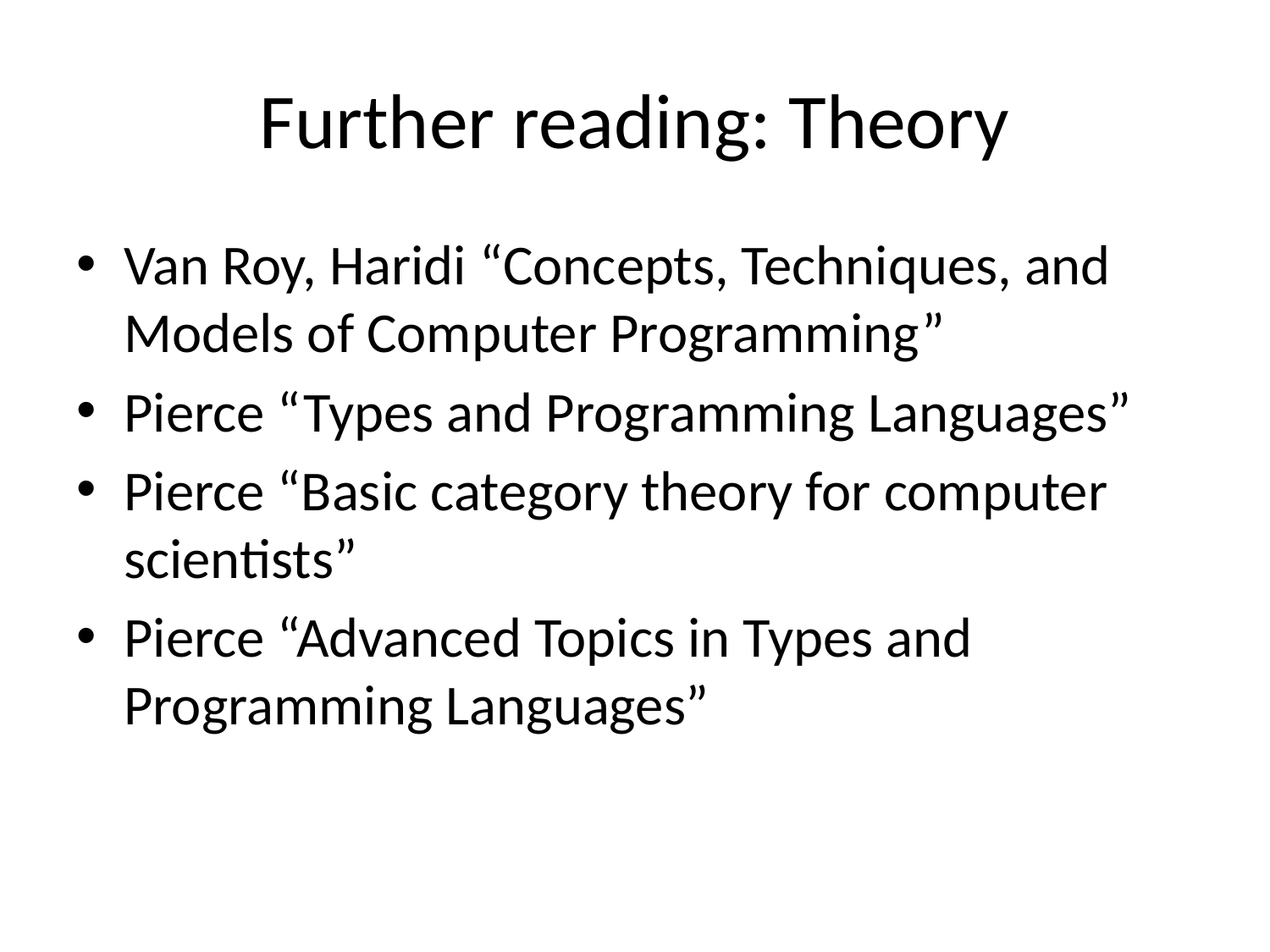

# Further reading: Theory
Van Roy, Haridi “Concepts, Techniques, and Models of Computer Programming”
Pierce “Types and Programming Languages”
Pierce “Basic category theory for computer scientists”
Pierce “Advanced Topics in Types and Programming Languages”